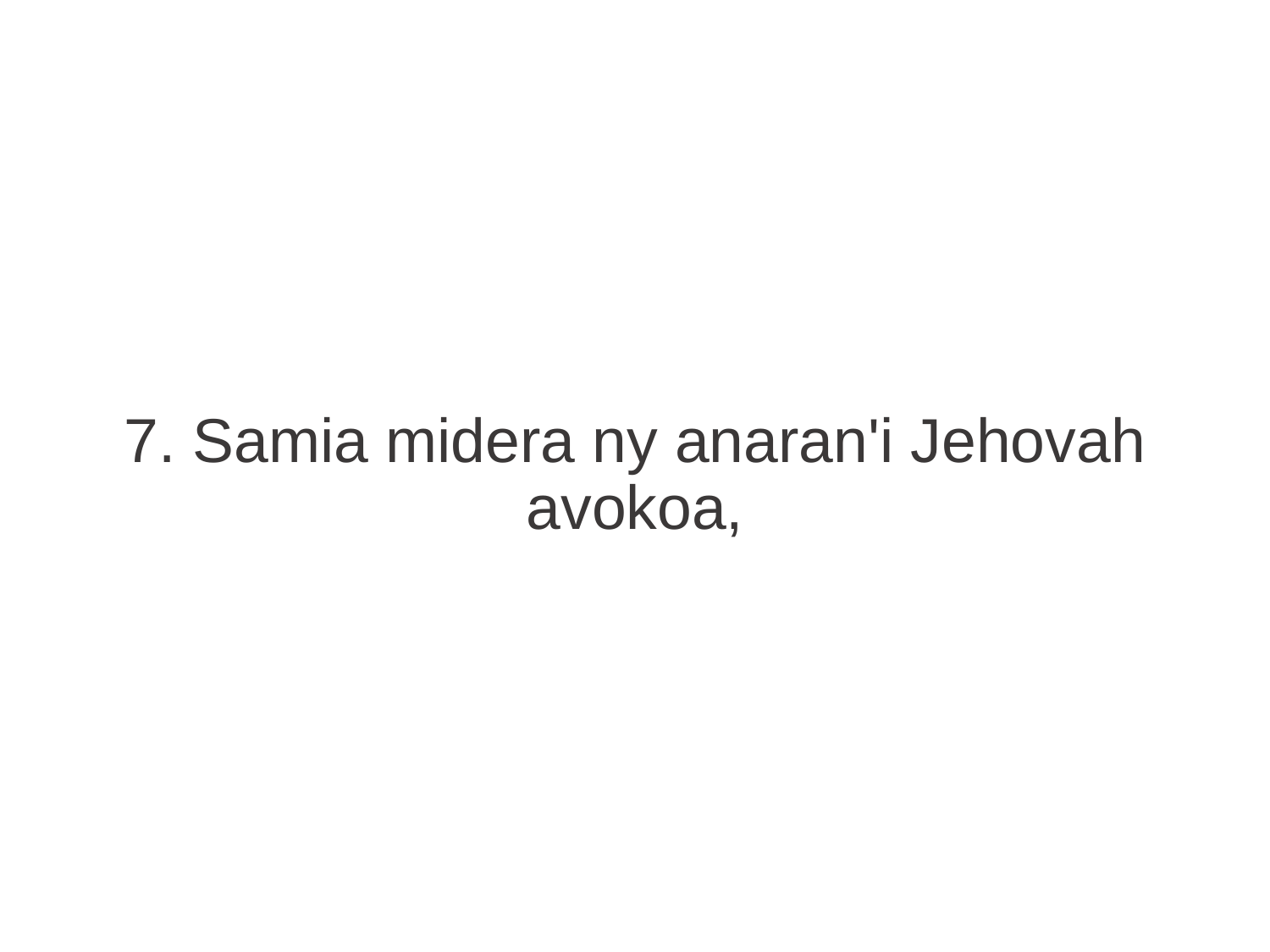

7. Samia midera ny anaran'i Jehovah
avokoa,